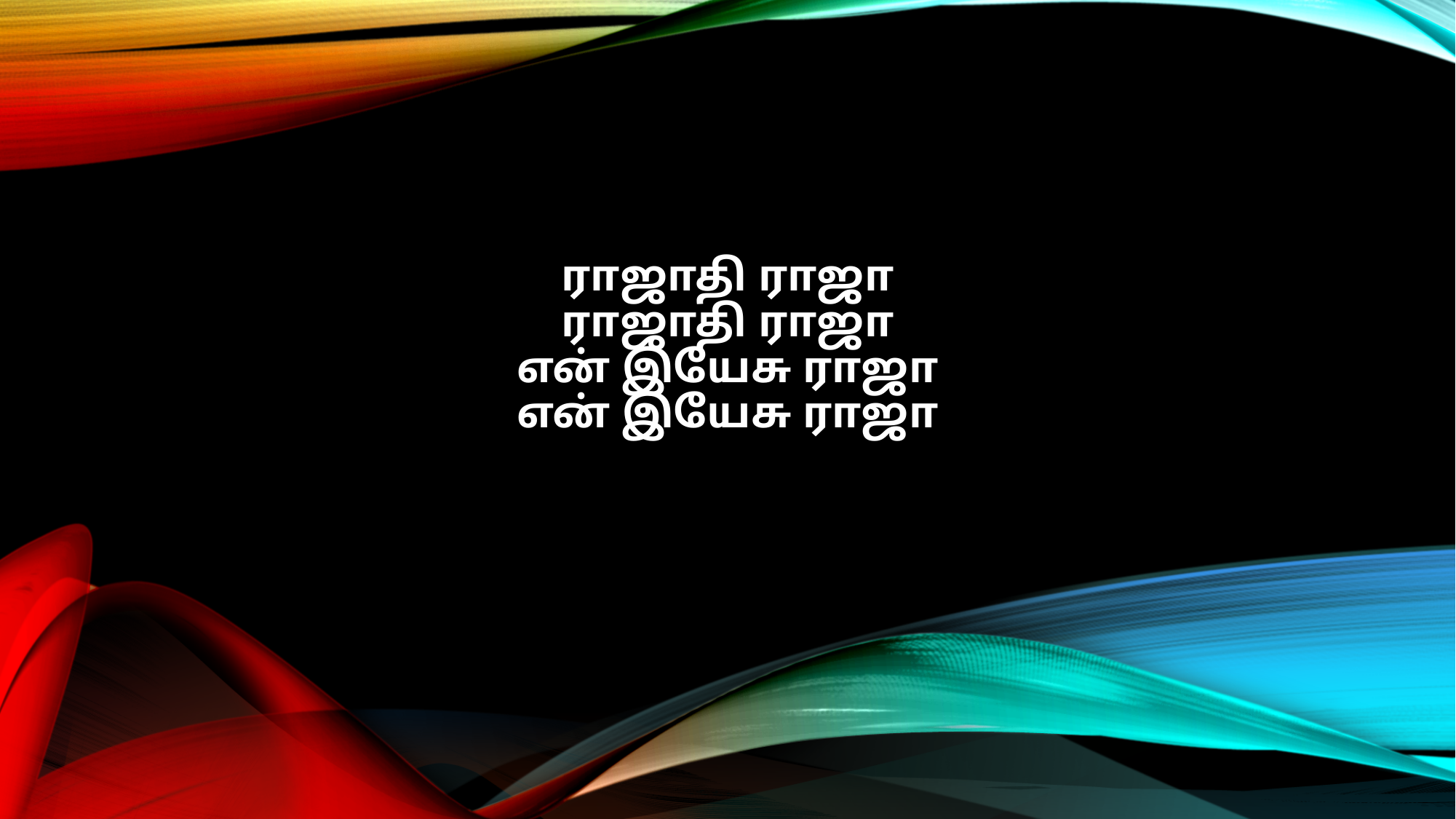

ராஜாதி ராஜா
ராஜாதி ராஜா
என் இயேசு ராஜா
என் இயேசு ராஜா